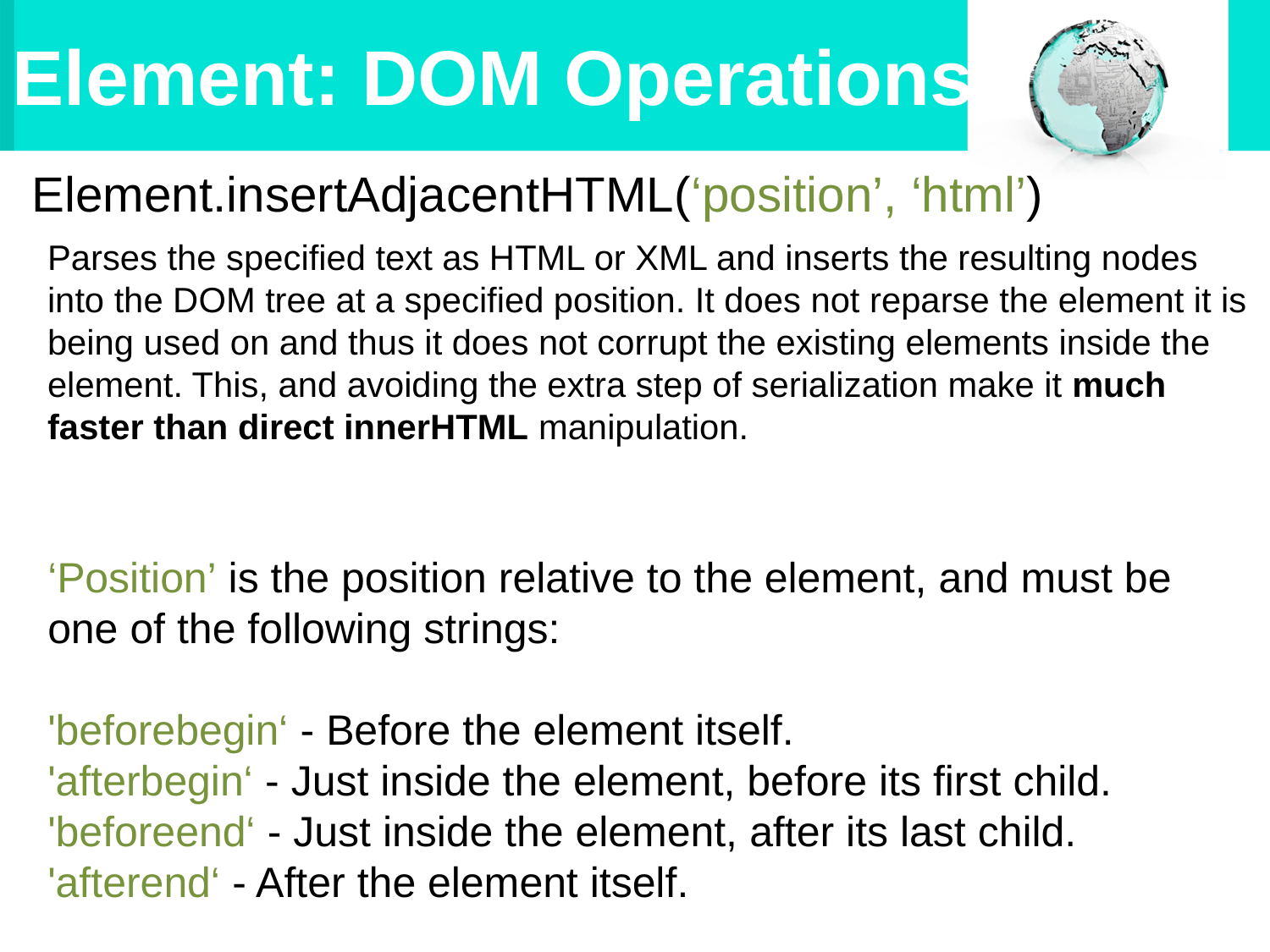

# Element: DOM Operations
Element.insertAdjacentHTML(‘position’, ‘html’)
Parses the specified text as HTML or XML and inserts the resulting nodes
into the DOM tree at a specified position. It does not reparse the element it is being used on and thus it does not corrupt the existing elements inside the
element. This, and avoiding the extra step of serialization make it much
faster than direct innerHTML manipulation.
‘Position’ is the position relative to the element, and must be
one of the following strings:

'beforebegin‘ - Before the element itself.
'afterbegin‘ - Just inside the element, before its first child.
'beforeend‘ - Just inside the element, after its last child.
'afterend‘ - After the element itself.